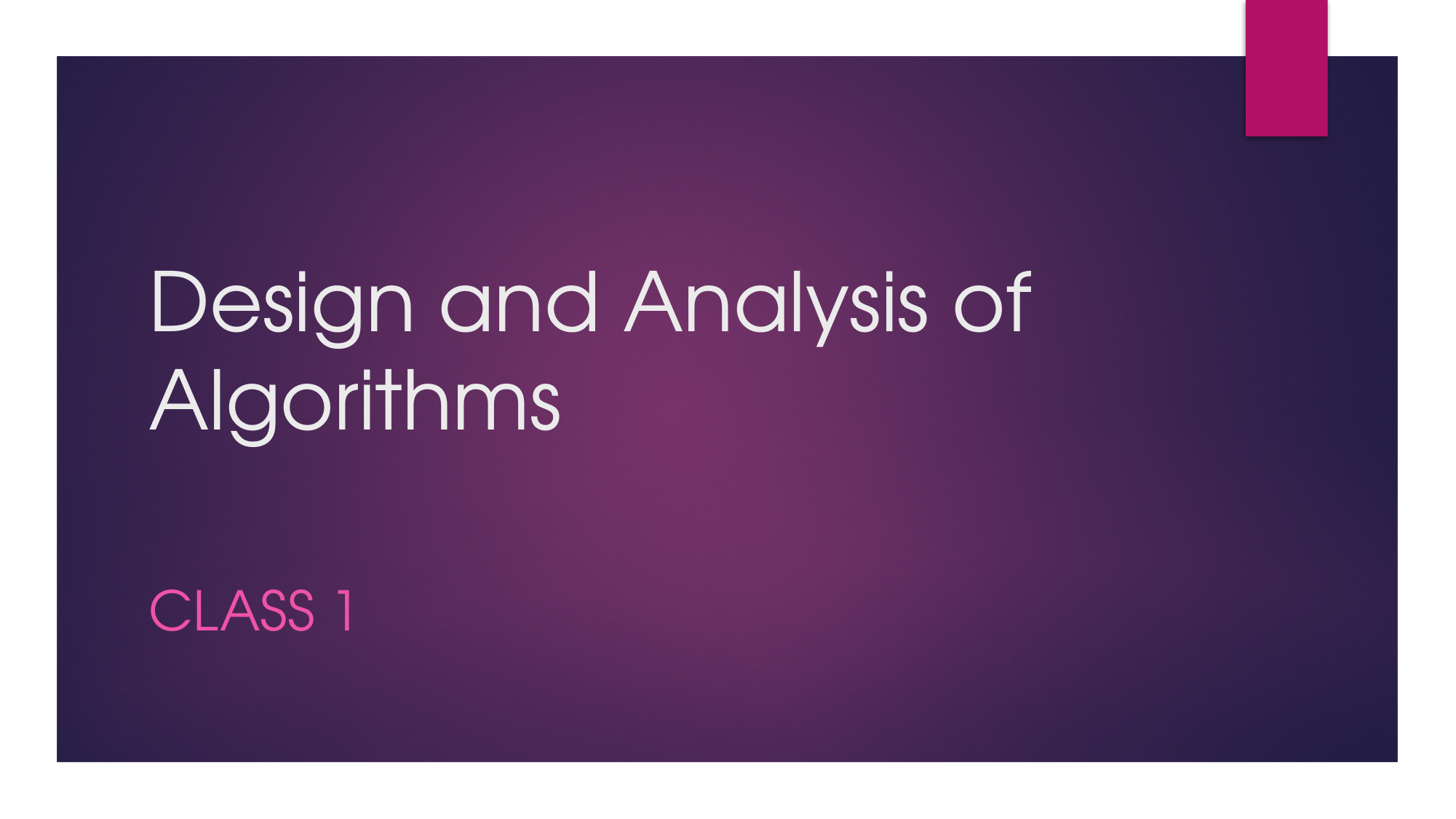

# Design and Analysis of Algorithms
Class 1